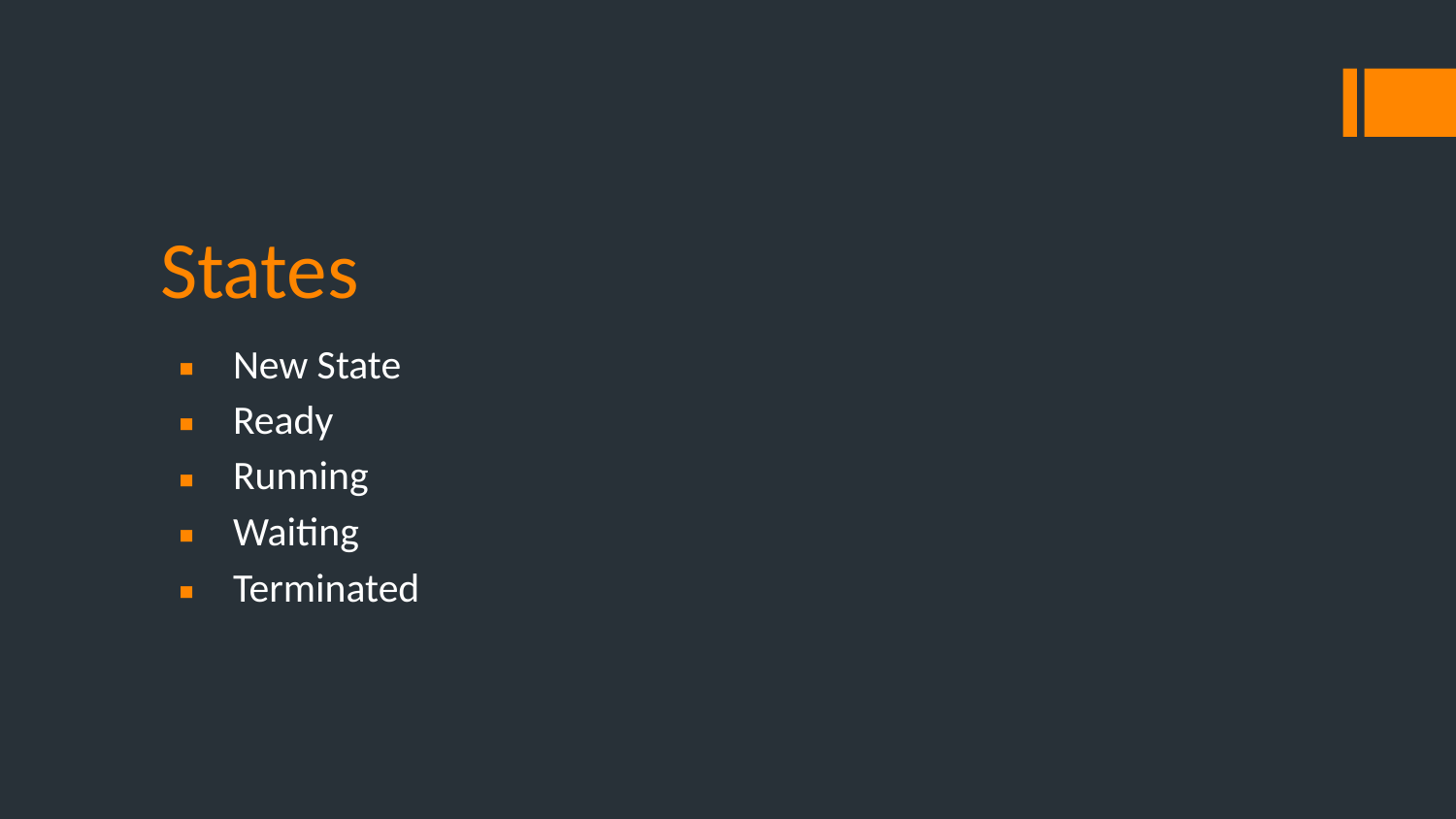

# States
New State
Ready
Running
Waiting
Terminated